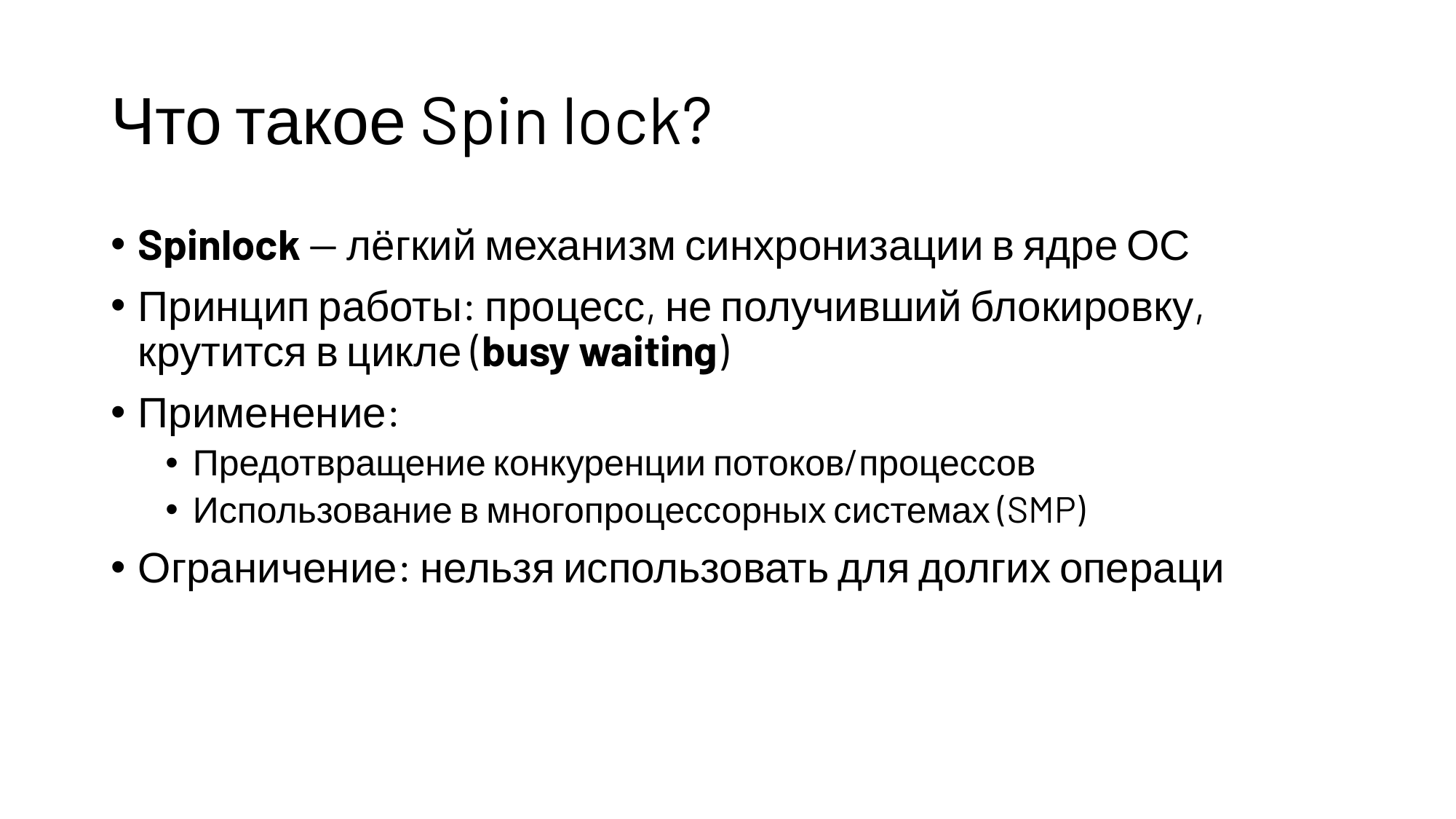

# Что такое Spin lock?
Spinlock — лёгкий механизм синхронизации в ядре ОС
Принцип работы: процесс, не получивший блокировку, крутится в цикле (busy waiting)
Применение:
Предотвращение конкуренции потоков/процессов
Использование в многопроцессорных системах (SMP)
Ограничение: нельзя использовать для долгих операци